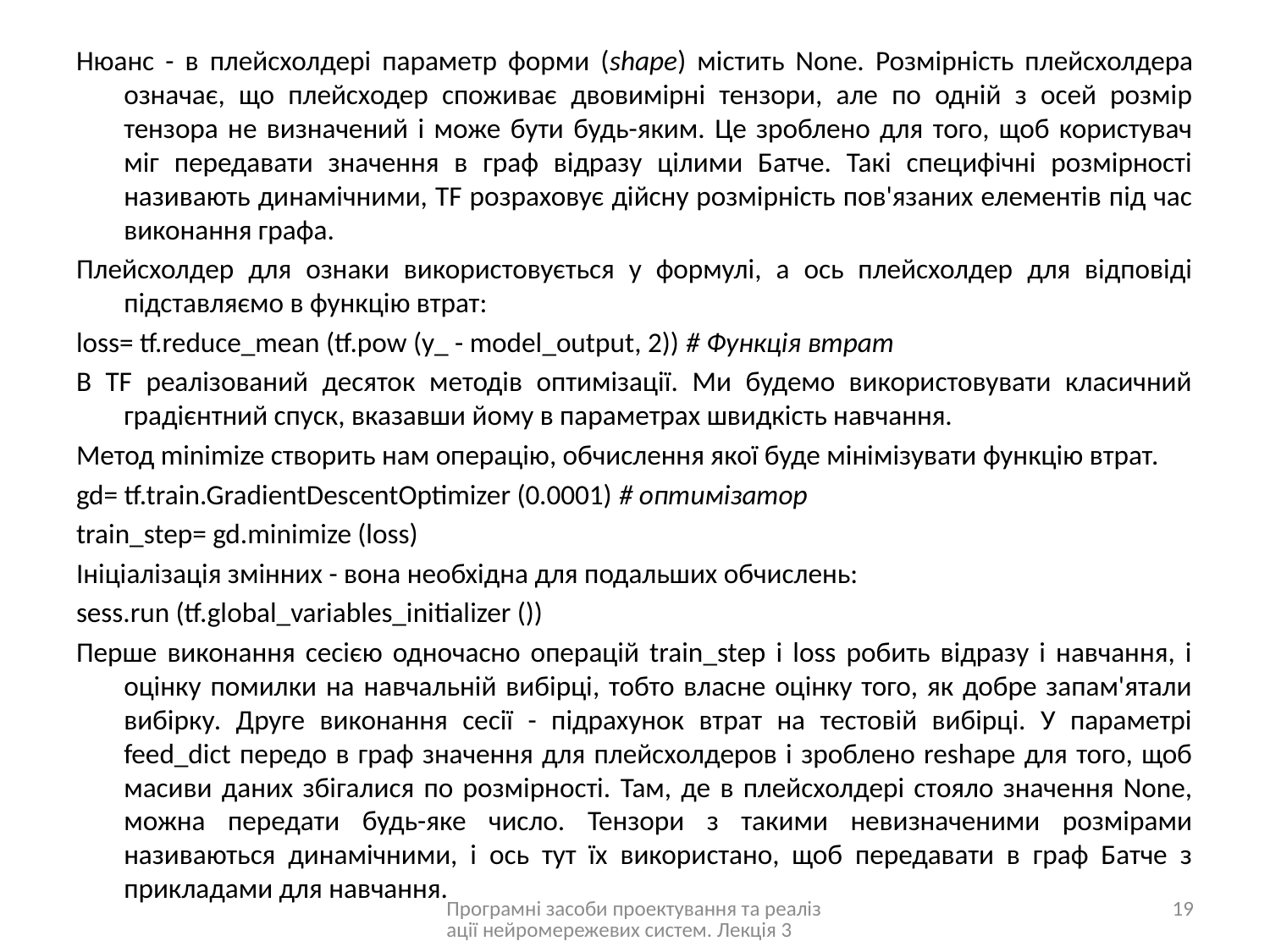

Нюанс - в плейсхолдері параметр форми (shape) містить None. Розмірність плейсхолдера означає, що плейсходер споживає двовимірні тензори, але по одній з осей розмір тензора не визначений і може бути будь-яким. Це зроблено для того, щоб користувач міг передавати значення в граф відразу цілими Батче. Такі специфічні розмірності називають динамічними, TF розраховує дійсну розмірність пов'язаних елементів під час виконання графа.
Плейсхолдер для ознаки використовується у формулі, а ось плейсхолдер для відповіді підставляємо в функцію втрат:
loss= tf.reduce_mean (tf.pow (y_ - model_output, 2)) # Функція втрат
В TF реалізований десяток методів оптимізації. Ми будемо використовувати класичний градієнтний спуск, вказавши йому в параметрах швидкість навчання.
Метод minimize створить нам операцію, обчислення якої буде мінімізувати функцію втрат.
gd= tf.train.GradientDescentOptimizer (0.0001) # оптимізатор
train_step= gd.minimize (loss)
Ініціалізація змінних - вона необхідна для подальших обчислень:
sess.run (tf.global_variables_initializer ())
Перше виконання сесією одночасно операцій train_step і loss робить відразу і навчання, і оцінку помилки на навчальній вибірці, тобто власне оцінку того, як добре запам'ятали вибірку. Друге виконання сесії - підрахунок втрат на тестовій вибірці. У параметрі feed_dict передо в граф значення для плейсхолдеров і зроблено reshape для того, щоб масиви даних збігалися по розмірності. Там, де в плейсхолдері стояло значення None, можна передати будь-яке число. Тензори з такими невизначеними розмірами називаються динамічними, і ось тут їх використано, щоб передавати в граф Батче з прикладами для навчання.

Програмні засоби проектування та реалізації нейромережевих систем. Лекція 3
19